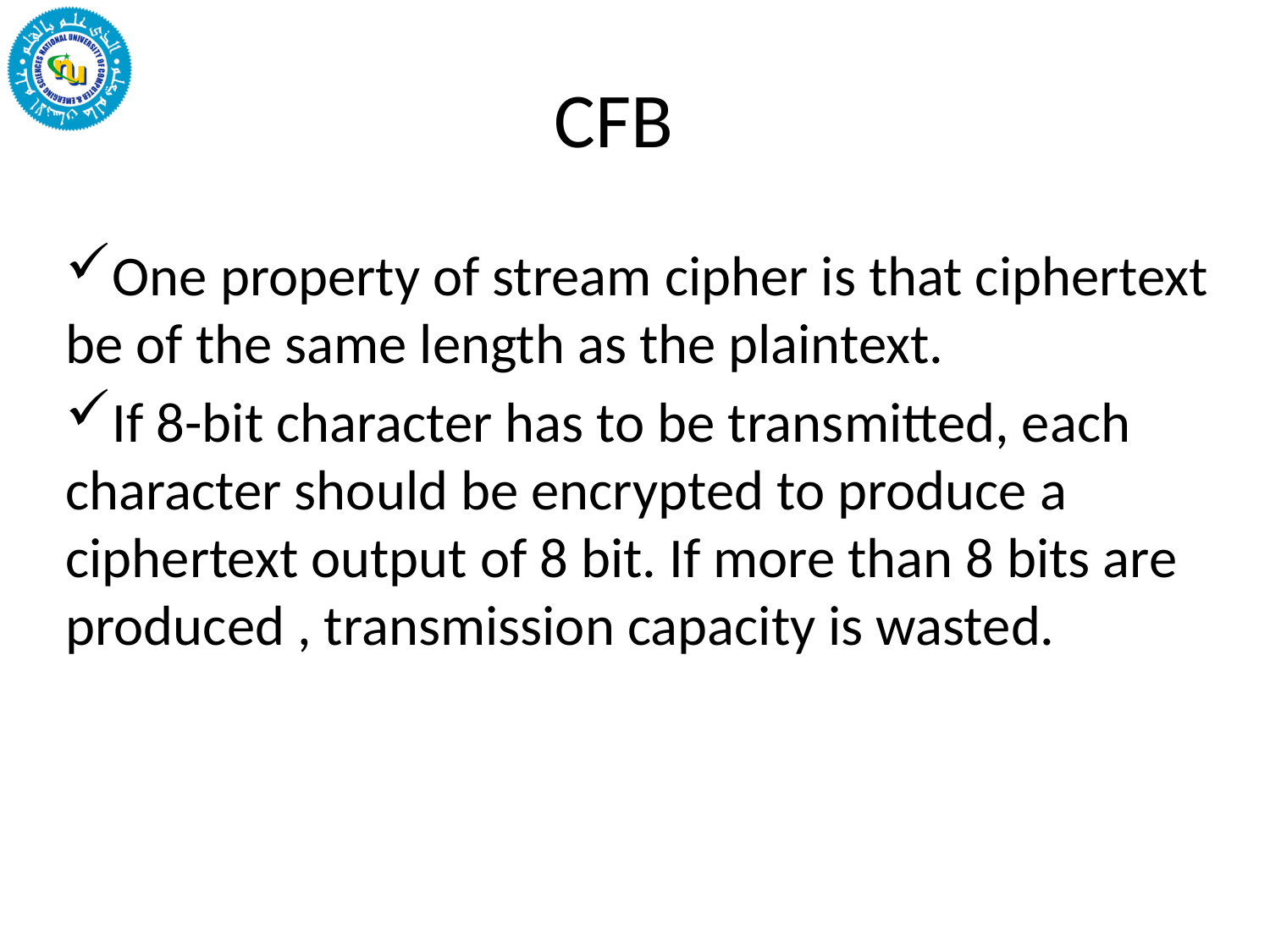

# CFB
One property of stream cipher is that ciphertext be of the same length as the plaintext.
If 8-bit character has to be transmitted, each character should be encrypted to produce a ciphertext output of 8 bit. If more than 8 bits are produced , transmission capacity is wasted.